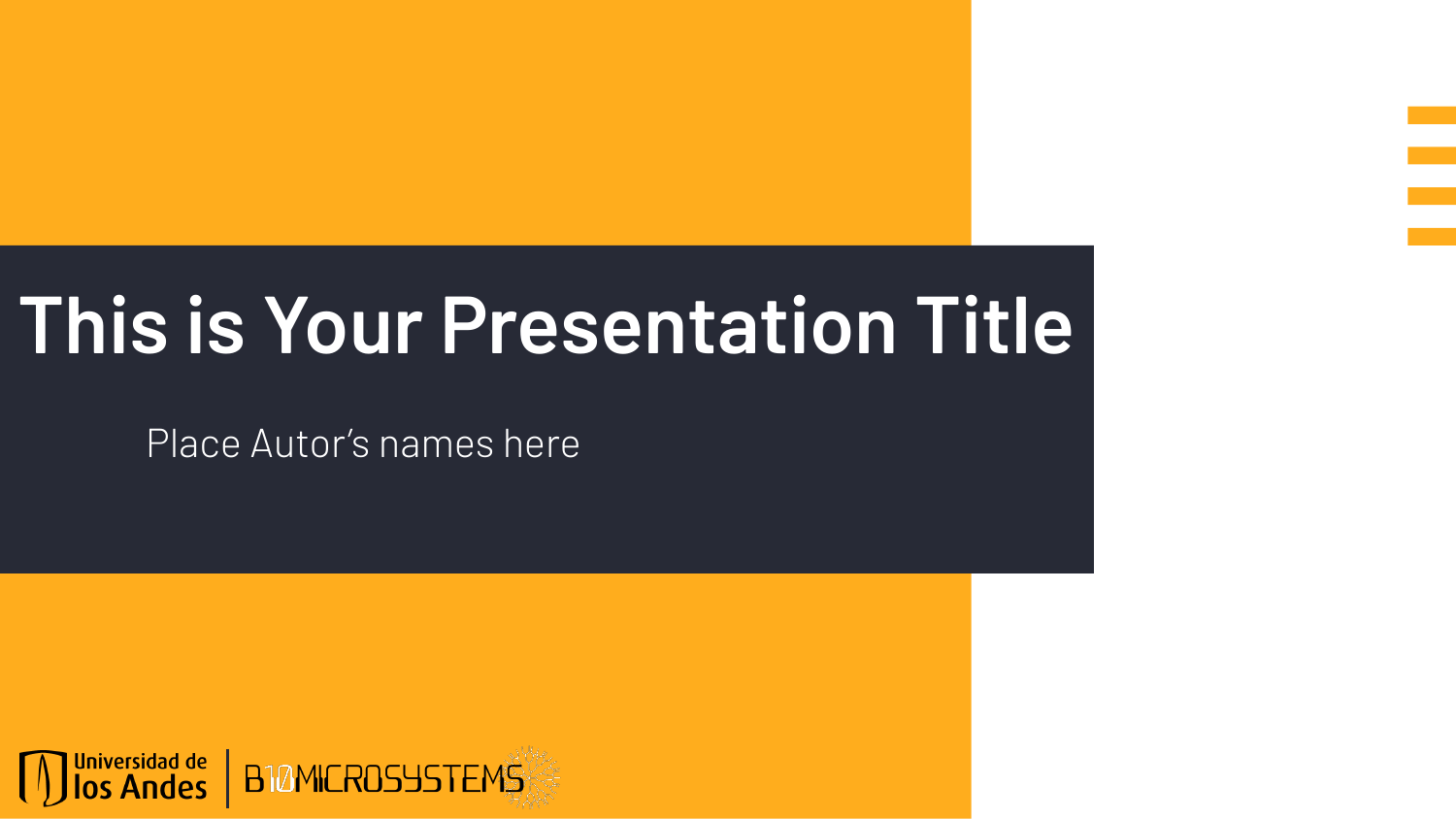

# This is Your Presentation Title
	Place Autor’s names here